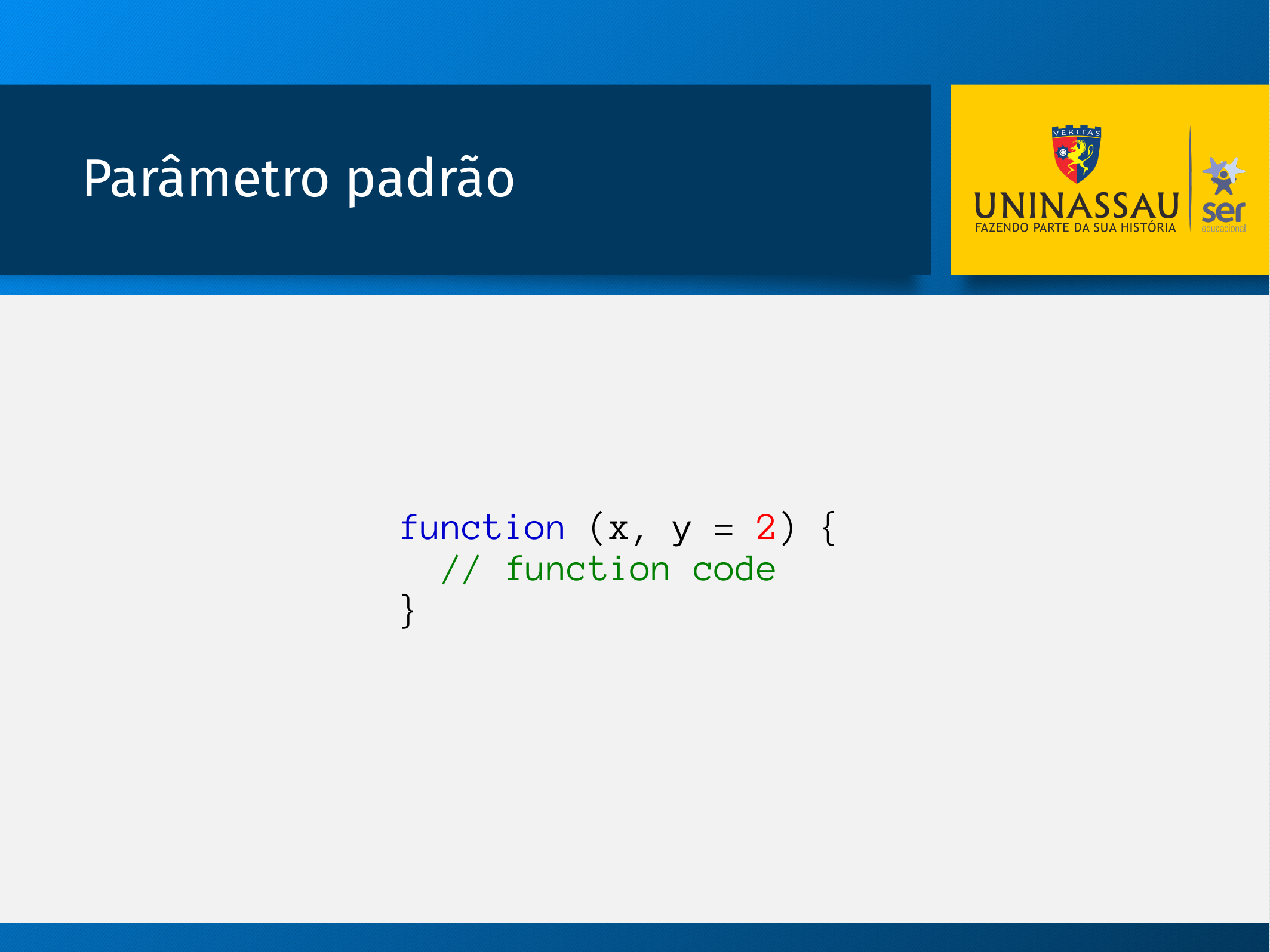

# Parâmetro padrão
function (x, y = 2) {
  // function code
}